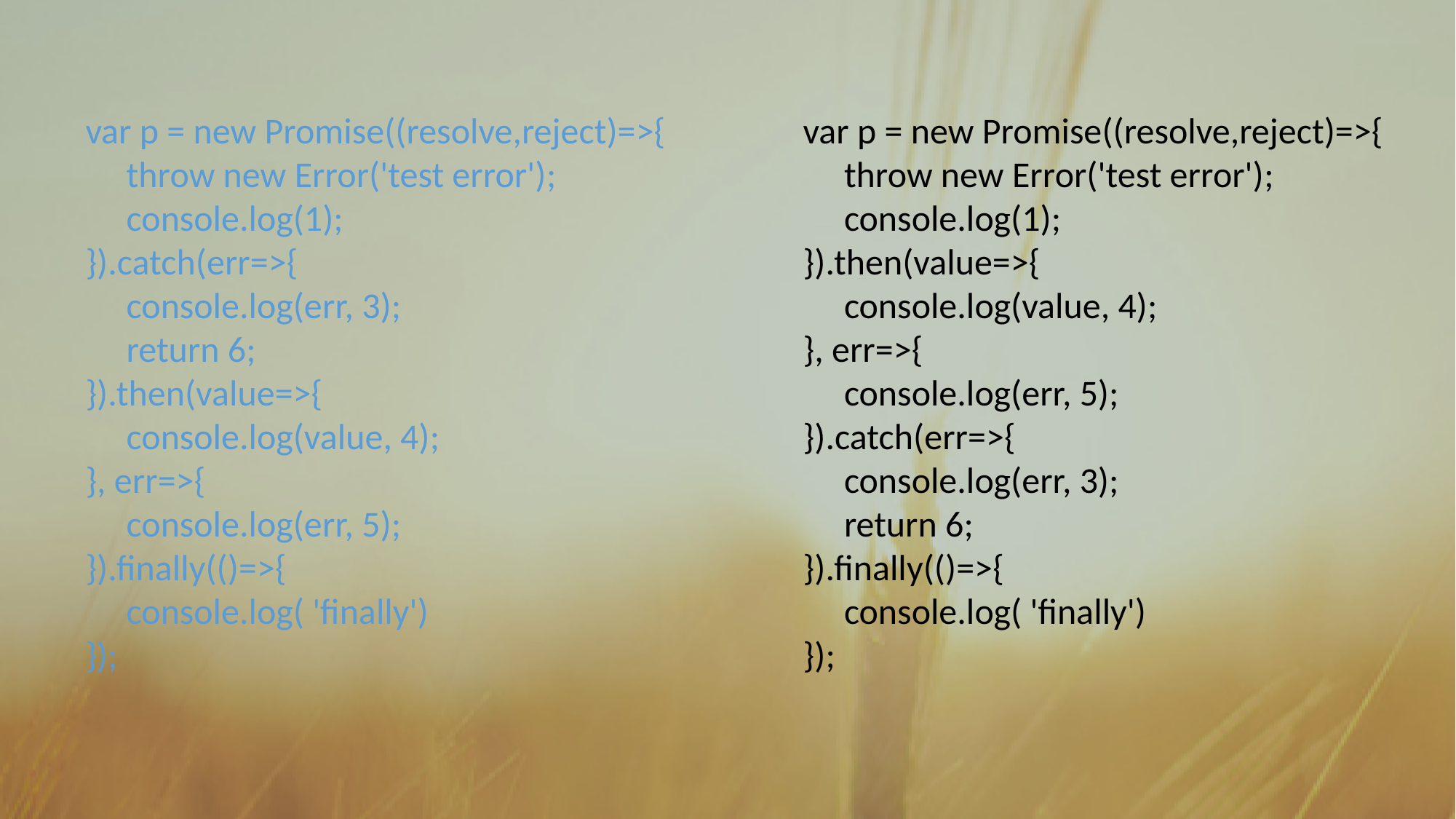

var p = new Promise((resolve,reject)=>{
     throw new Error('test error');
     console.log(1);
}).catch(err=>{
     console.log(err, 3);
     return 6;
}).then(value=>{
     console.log(value, 4);
}, err=>{
     console.log(err, 5);
}).finally(()=>{
     console.log( 'finally')
});
var p = new Promise((resolve,reject)=>{
     throw new Error('test error');
     console.log(1);
}).then(value=>{
     console.log(value, 4);
}, err=>{
     console.log(err, 5);
}).catch(err=>{
     console.log(err, 3);
     return 6;
}).finally(()=>{
     console.log( 'finally')
});